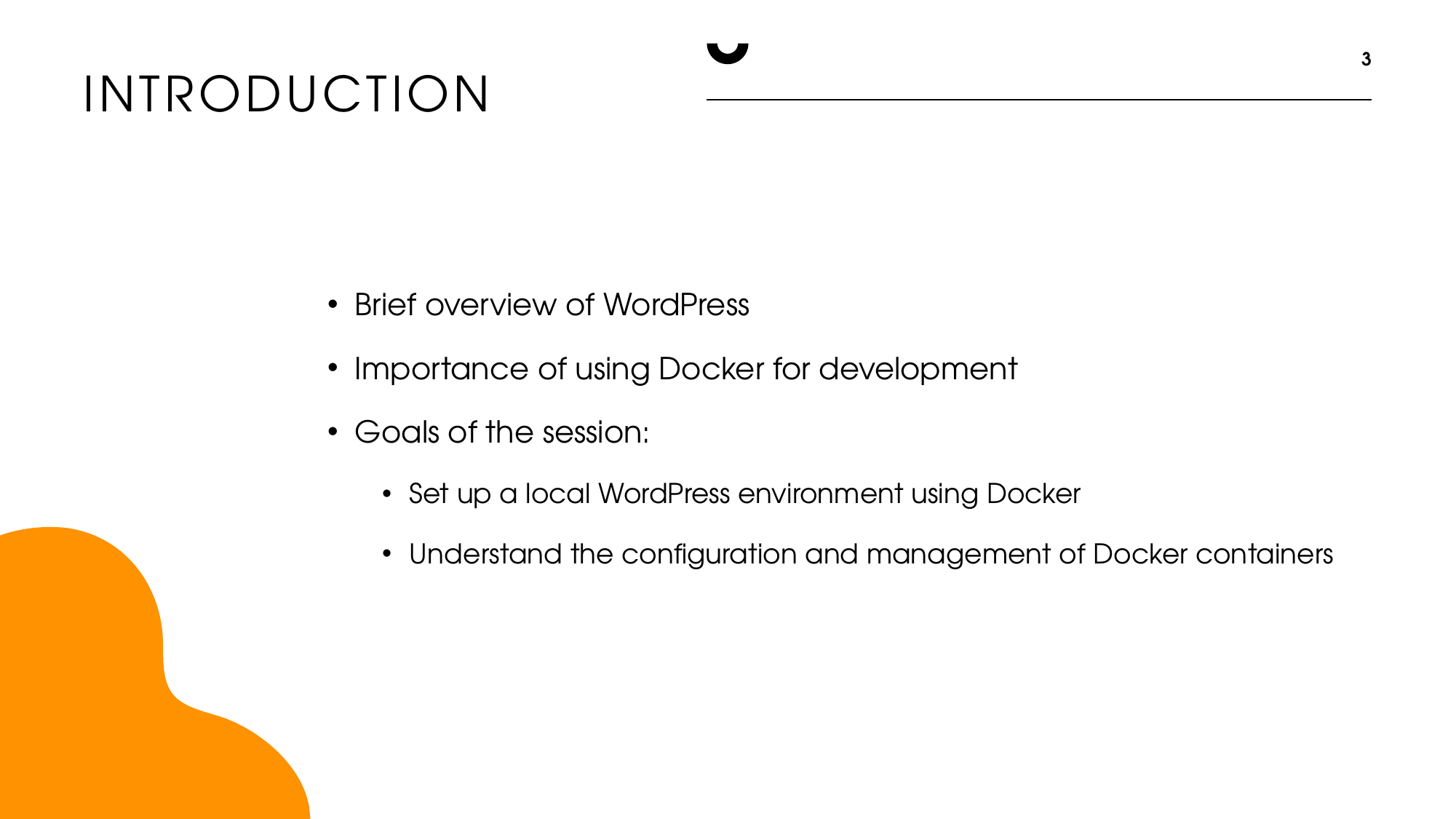

3
# Introduction
Brief overview of WordPress
Importance of using Docker for development
Goals of the session:
Set up a local WordPress environment using Docker
Understand the configuration and management of Docker containers